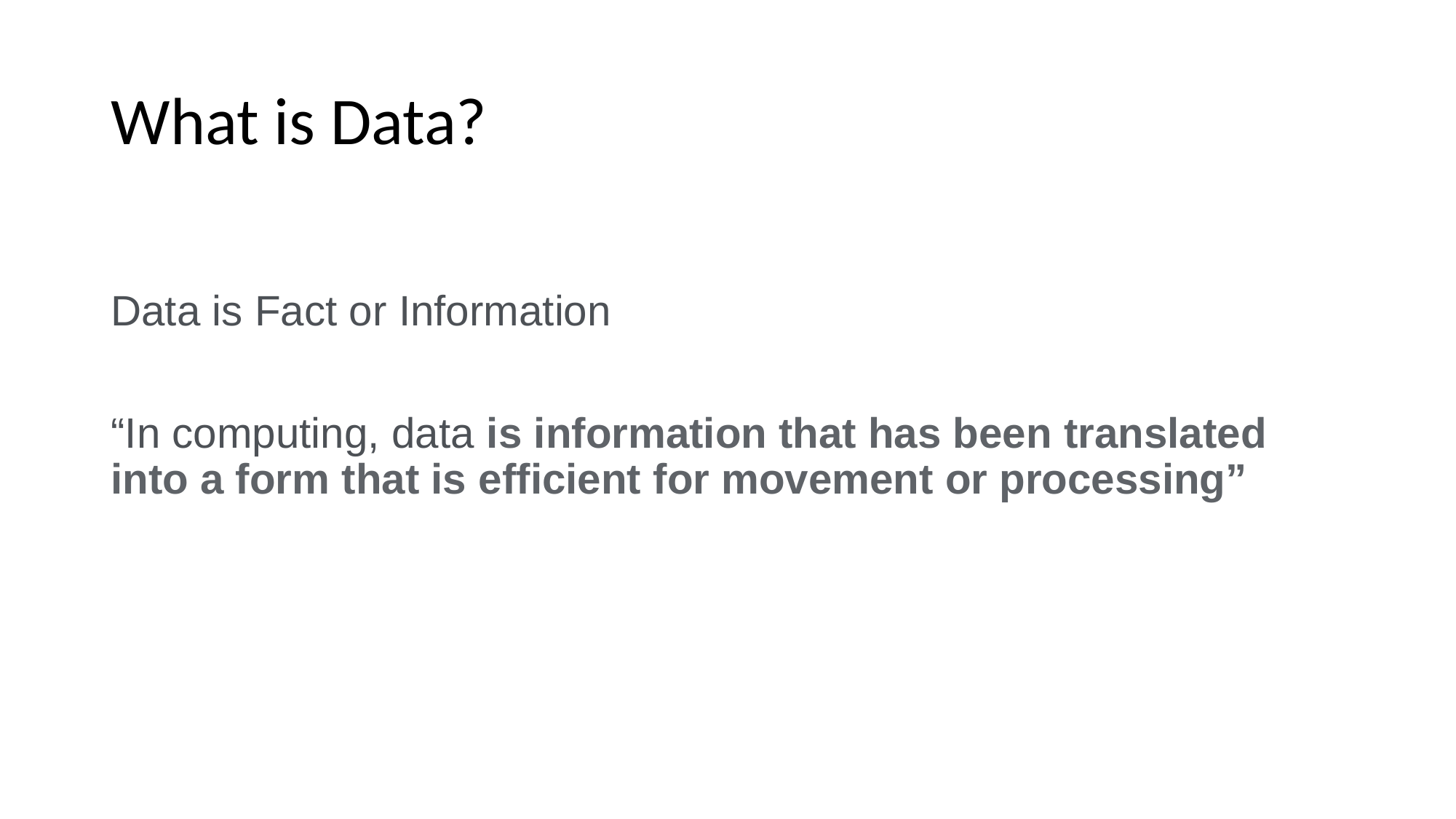

# What is Data?

Data is Fact or Information

“In computing, data is information that has been translated into a form that is efficient for movement or processing”